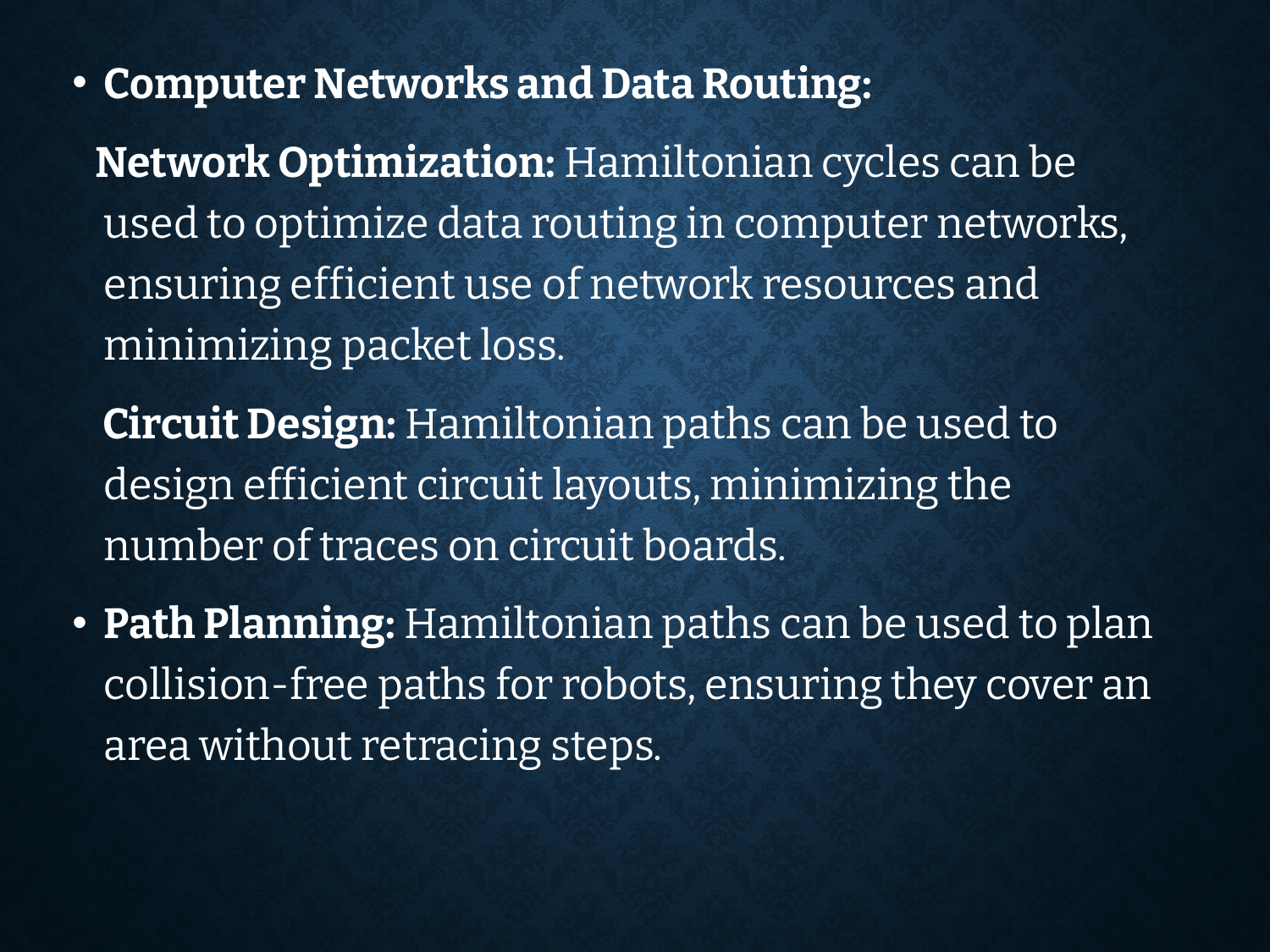

Computer Networks and Data Routing:
   Network Optimization: Hamiltonian cycles can be used to optimize data routing in computer networks, ensuring efficient use of network resources and minimizing packet loss.
    Circuit Design: Hamiltonian paths can be used to design efficient circuit layouts, minimizing the number of traces on circuit boards.
Path Planning: Hamiltonian paths can be used to plan collision-free paths for robots, ensuring they cover an area without retracing steps.